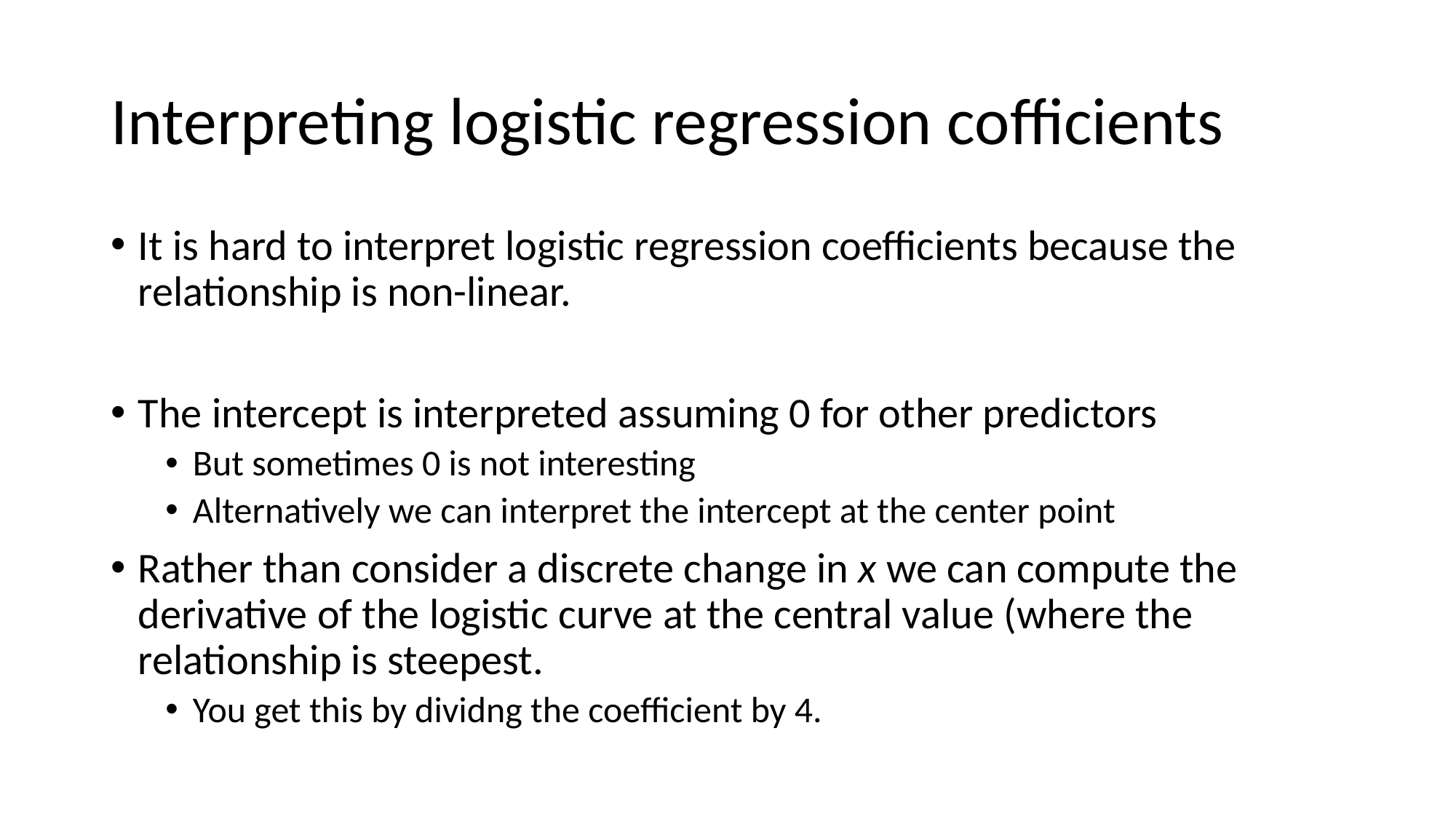

# Interpreting logistic regression cofficients
It is hard to interpret logistic regression coefficients because the relationship is non-linear.

The intercept is interpreted assuming 0 for other predictors
But sometimes 0 is not interesting
Alternatively we can interpret the intercept at the center point
Rather than consider a discrete change in x we can compute the derivative of the logistic curve at the central value (where the relationship is steepest.
You get this by dividng the coefficient by 4.